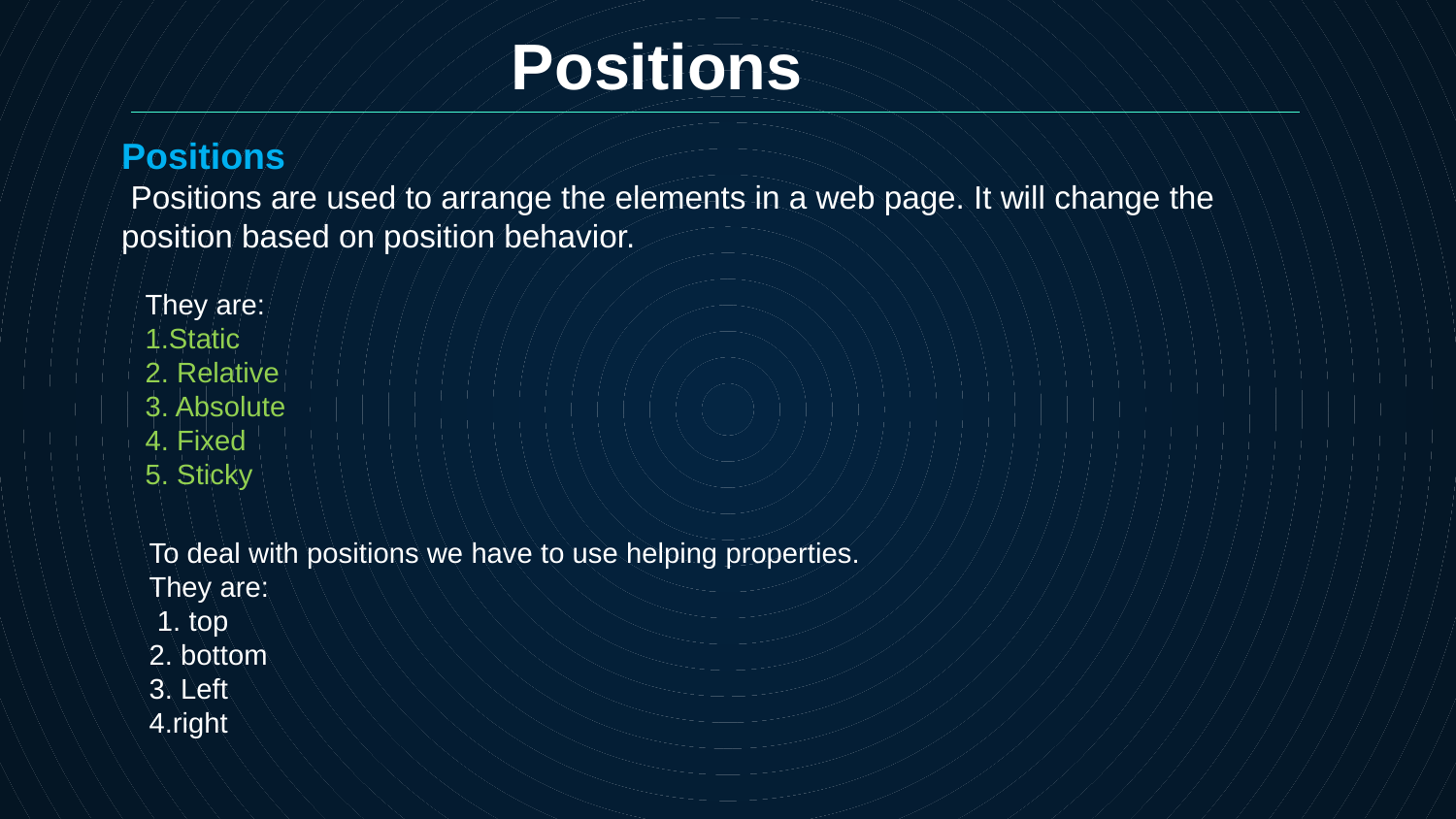

Positions
Positions
 Positions are used to arrange the elements in a web page. It will change the   position based on position behavior.
They are:
1.Static
2. Relative
3. Absolute
4. Fixed
5. Sticky

To deal with positions we have to use helping properties.
They are:
 1. top
2. bottom
3. Left
4.right